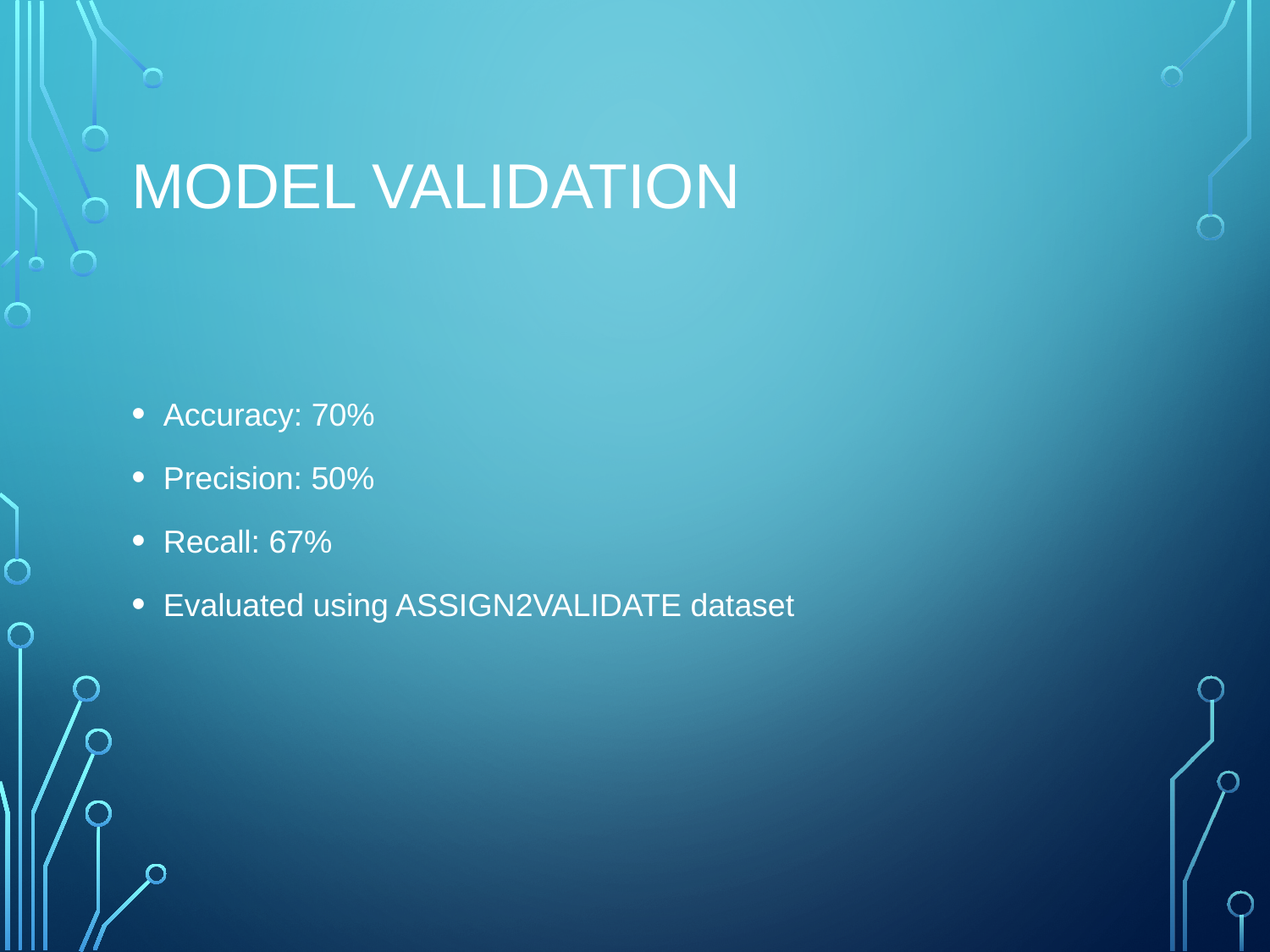

# Model Validation

Accuracy: 70%
Precision: 50%
Recall: 67%
Evaluated using ASSIGN2VALIDATE dataset